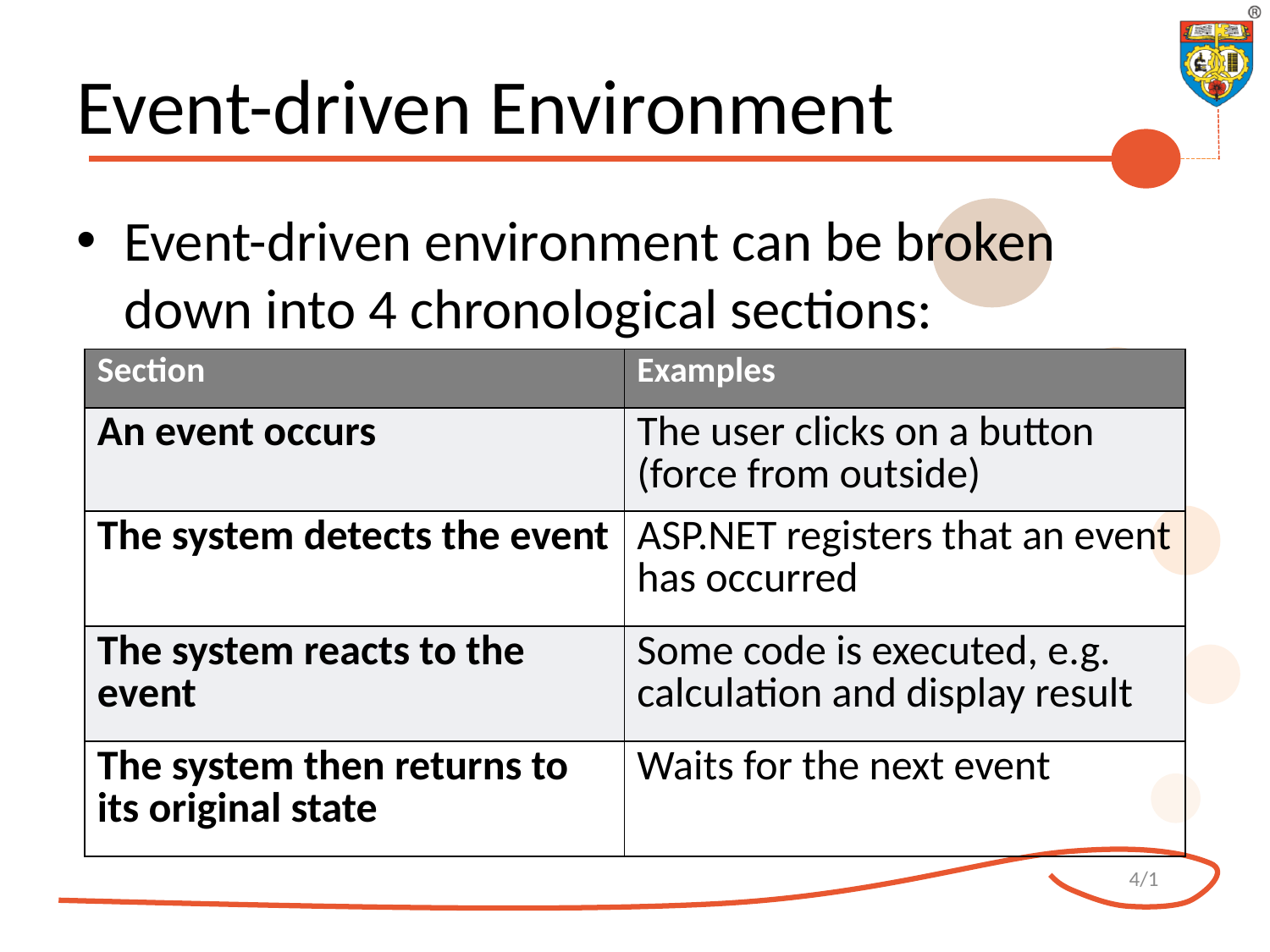

# Event-driven Environment
Event-driven environment can be broken down into 4 chronological sections:
| Section | Examples |
| --- | --- |
| An event occurs | The user clicks on a button (force from outside) |
| The system detects the event | ASP.NET registers that an event has occurred |
| The system reacts to the event | Some code is executed, e.g. calculation and display result |
| The system then returns to its original state | Waits for the next event |